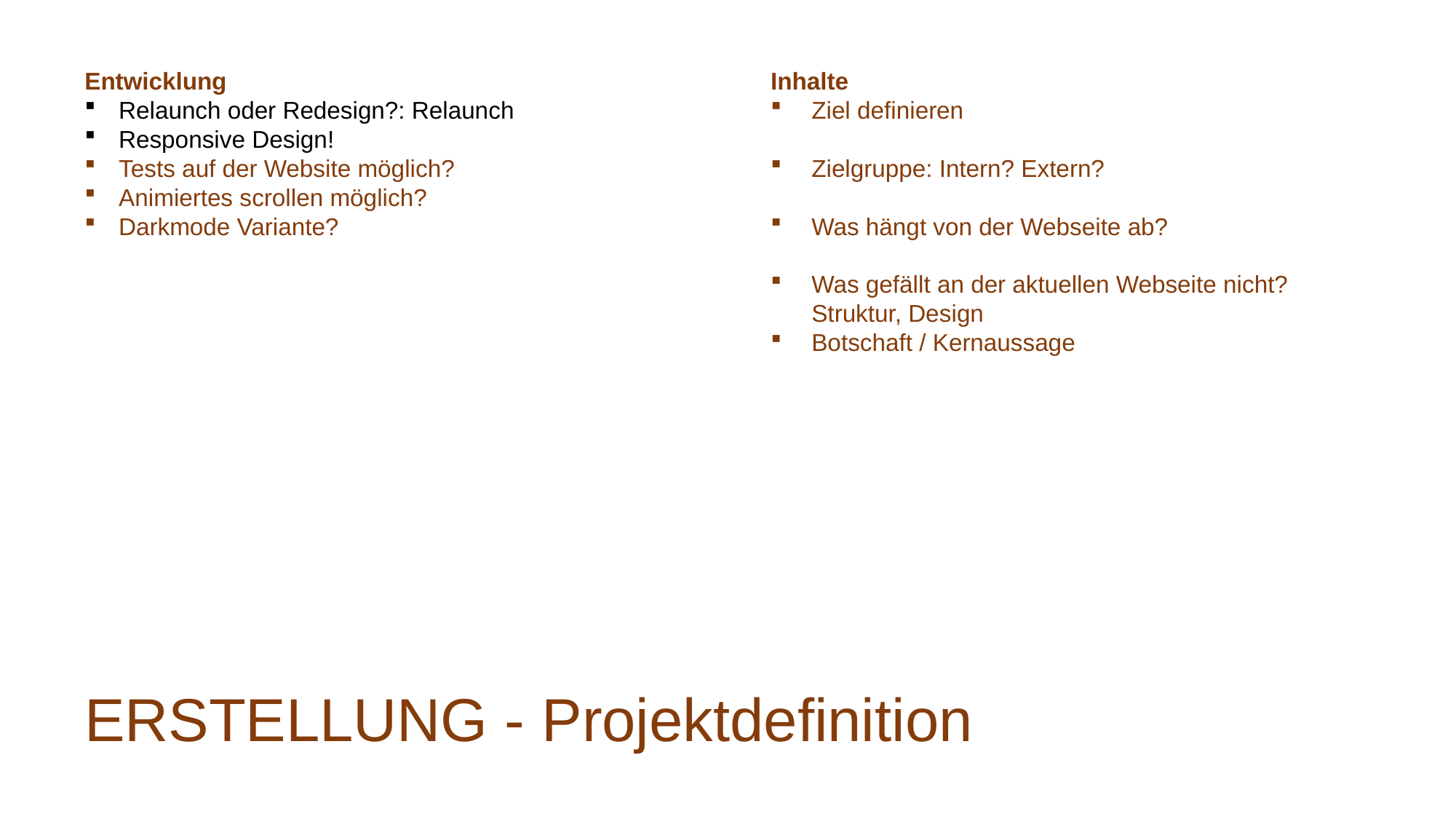

Entwicklung
Relaunch oder Redesign?: Relaunch
Responsive Design!
Tests auf der Website möglich?
Animiertes scrollen möglich?
Darkmode Variante?

Inhalte
Ziel definieren
Zielgruppe: Intern? Extern?
Was hängt von der Webseite ab?
Was gefällt an der aktuellen Webseite nicht?
Struktur, Design
Botschaft / Kernaussage
ERSTELLUNG - Projektdefinition